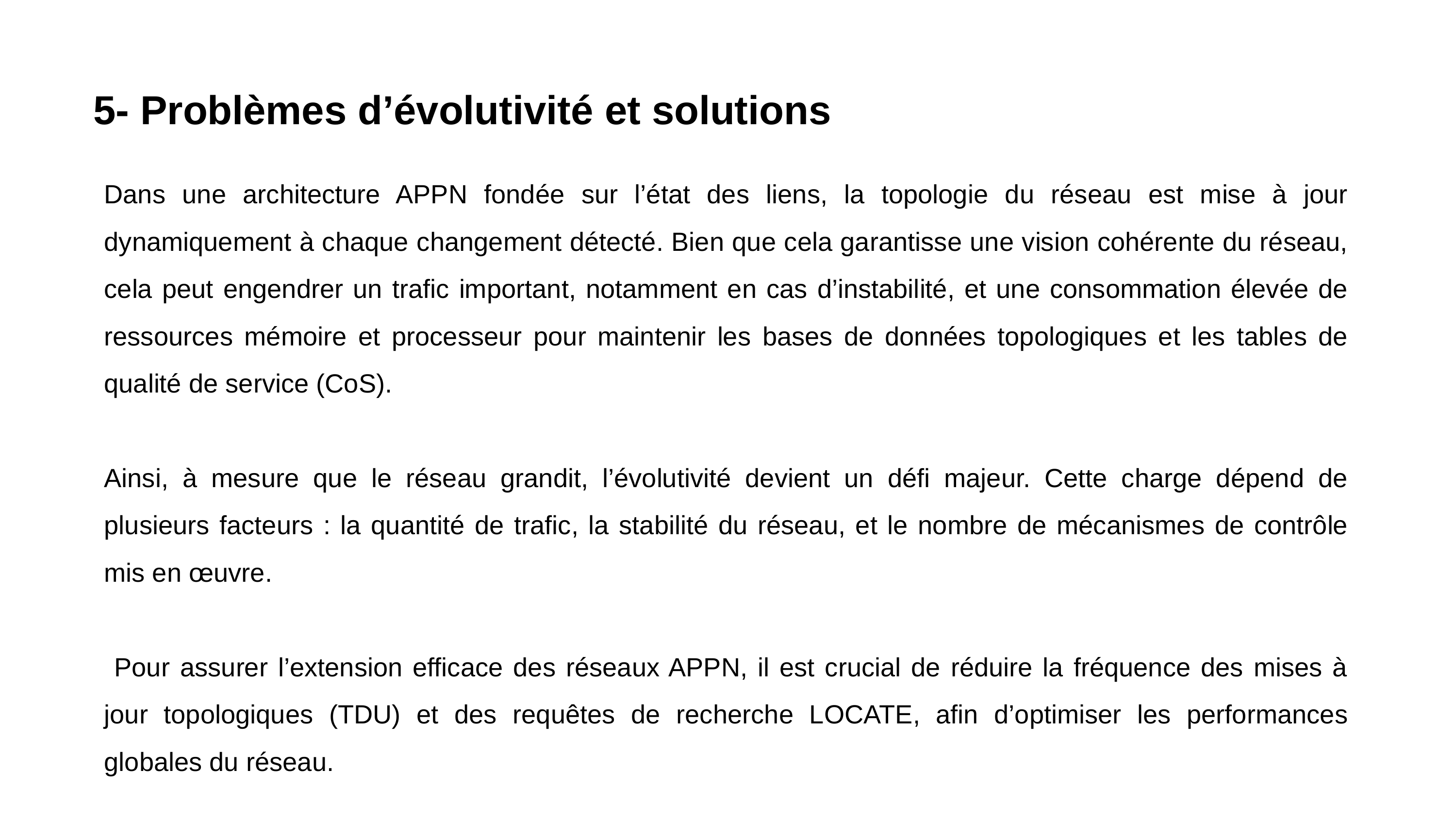

5- Problèmes d’évolutivité et solutions

Dans une architecture APPN fondée sur l’état des liens, la topologie du réseau est mise à jour dynamiquement à chaque changement détecté. Bien que cela garantisse une vision cohérente du réseau, cela peut engendrer un trafic important, notamment en cas d’instabilité, et une consommation élevée de ressources mémoire et processeur pour maintenir les bases de données topologiques et les tables de qualité de service (CoS).

Ainsi, à mesure que le réseau grandit, l’évolutivité devient un défi majeur. Cette charge dépend de plusieurs facteurs : la quantité de trafic, la stabilité du réseau, et le nombre de mécanismes de contrôle mis en œuvre.

 Pour assurer l’extension efficace des réseaux APPN, il est crucial de réduire la fréquence des mises à jour topologiques (TDU) et des requêtes de recherche LOCATE, afin d’optimiser les performances globales du réseau.